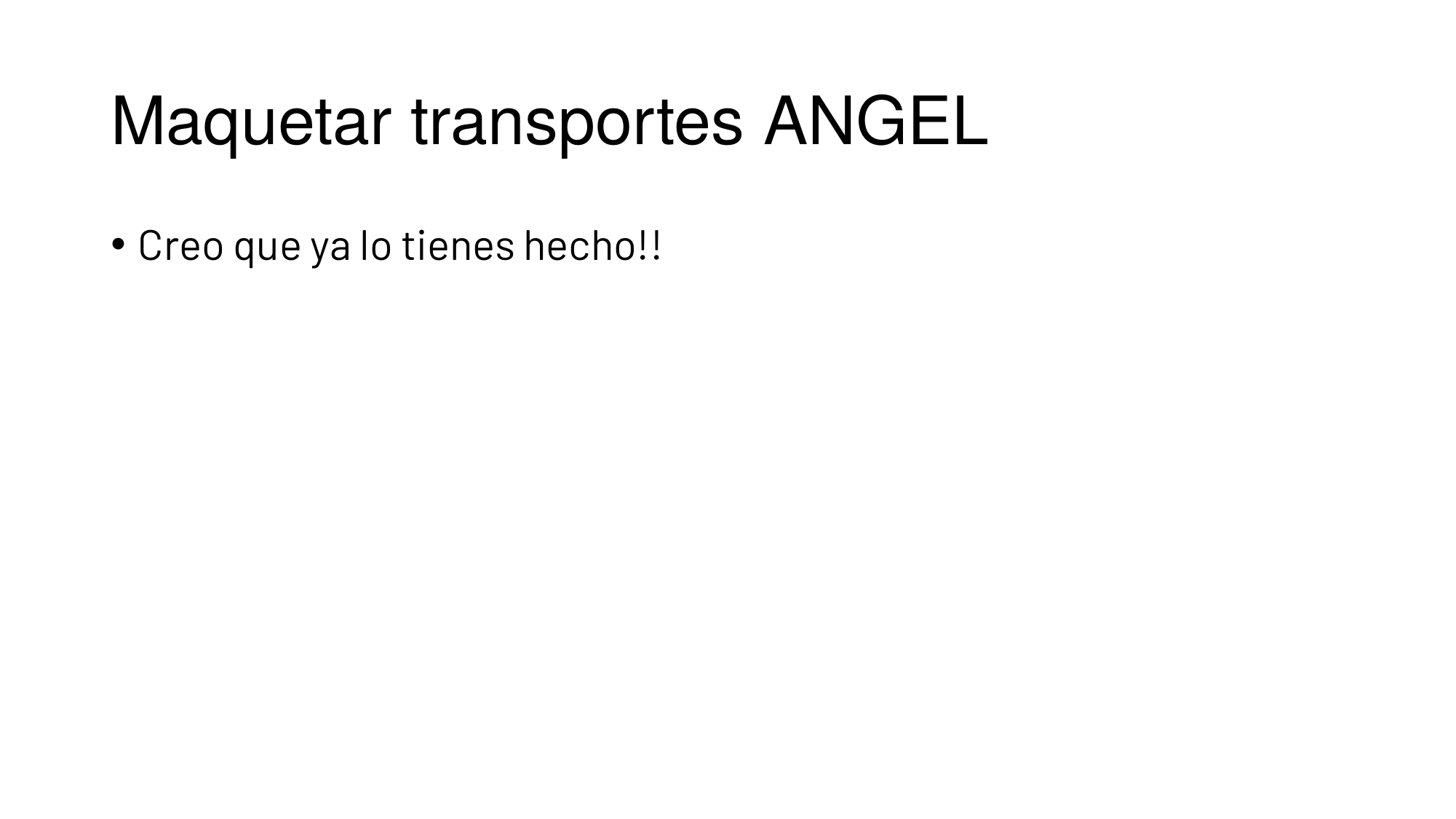

# Maquetar transportes ANGEL
Creo que ya lo tienes hecho!!